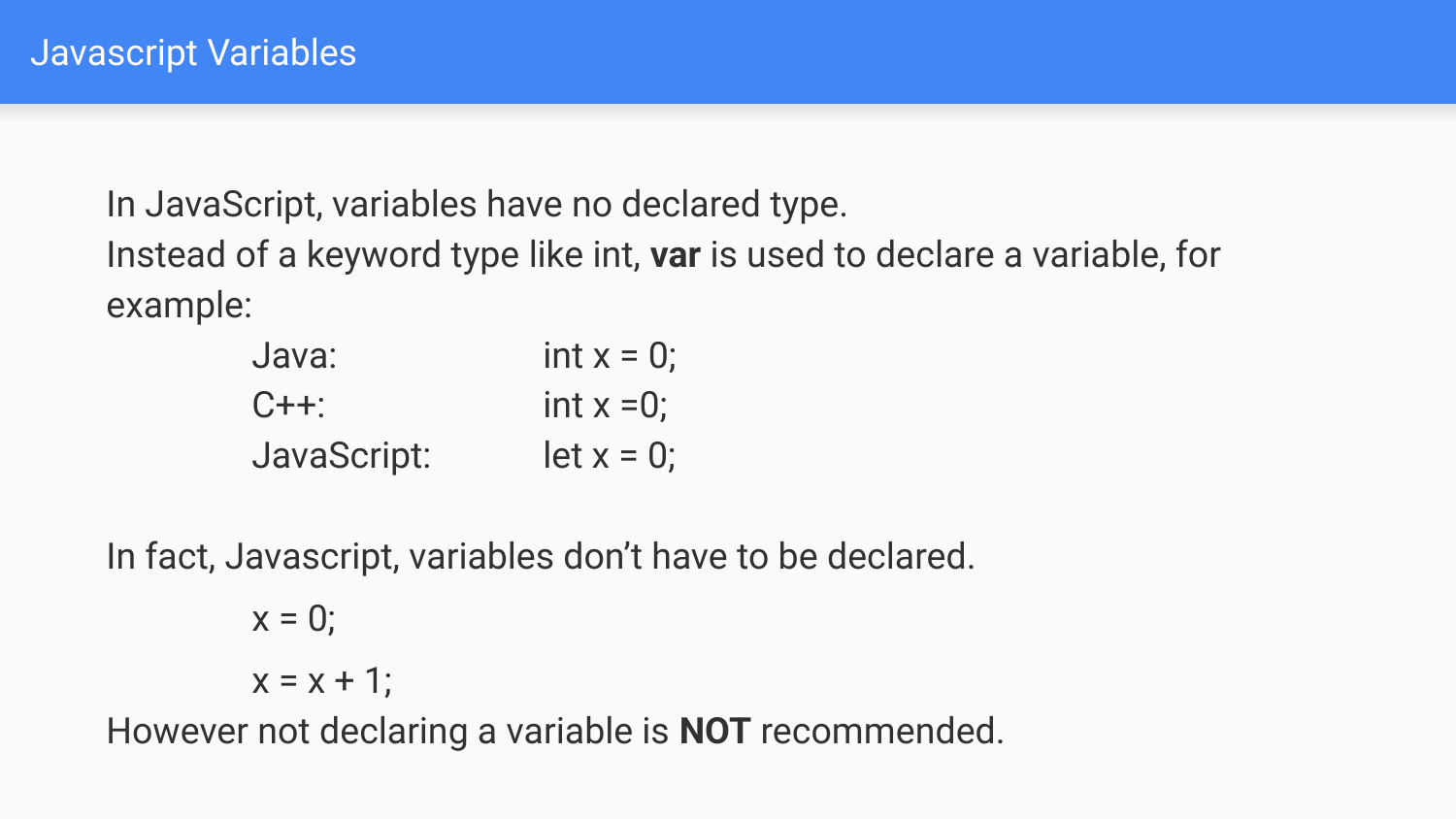

# Javascript Variables
In JavaScript, variables have no declared type.
Instead of a keyword type like int, var is used to declare a variable, for example:
	Java:    		int x = 0;
	C++: 		int x =0;
	JavaScript:   	let x = 0;

In fact, Javascript, variables don’t have to be declared.
	x = 0;
	x = x + 1;
However not declaring a variable is NOT recommended.